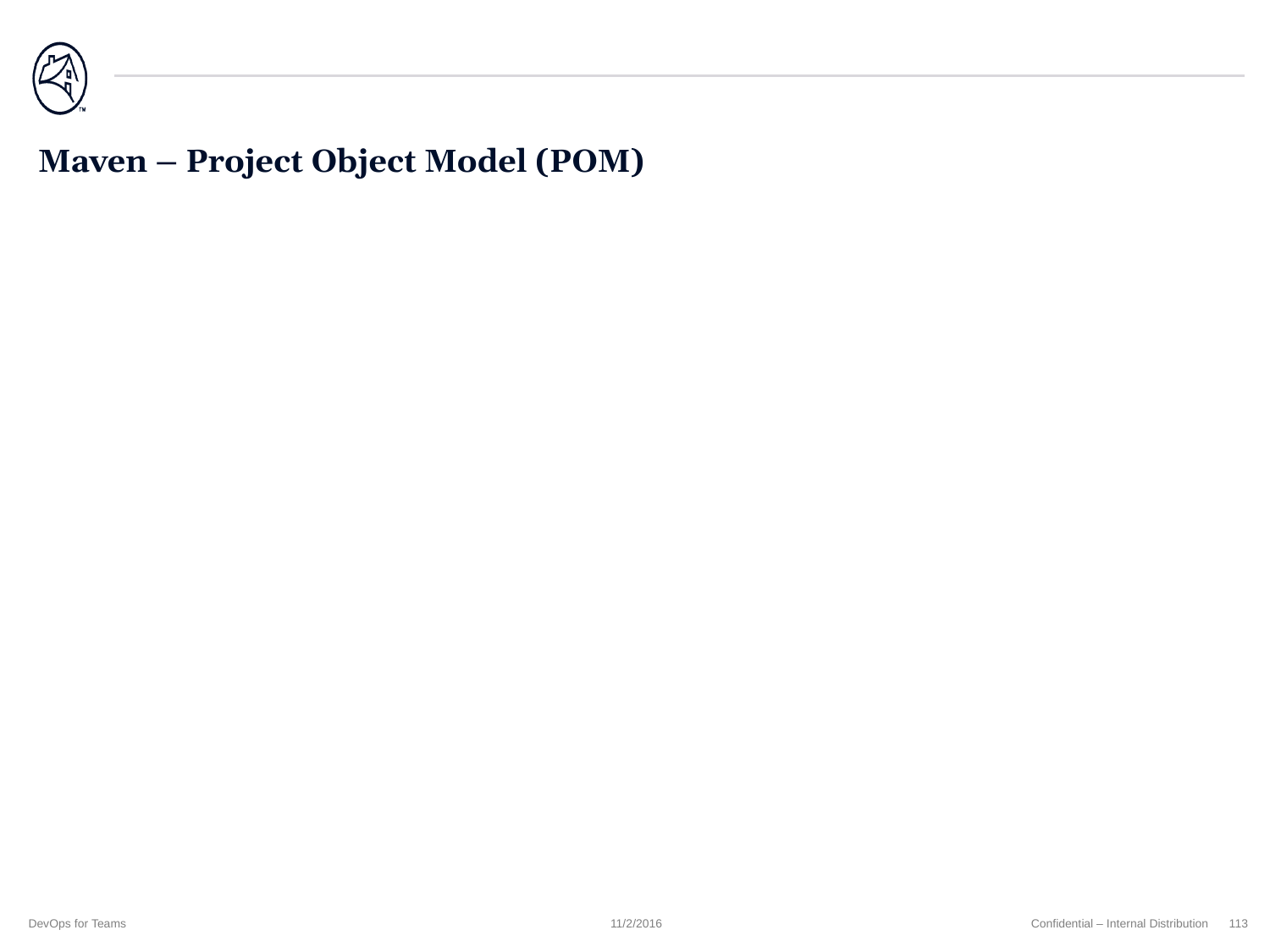

# Maven – Project Object Model (POM)

DevOps for Teams